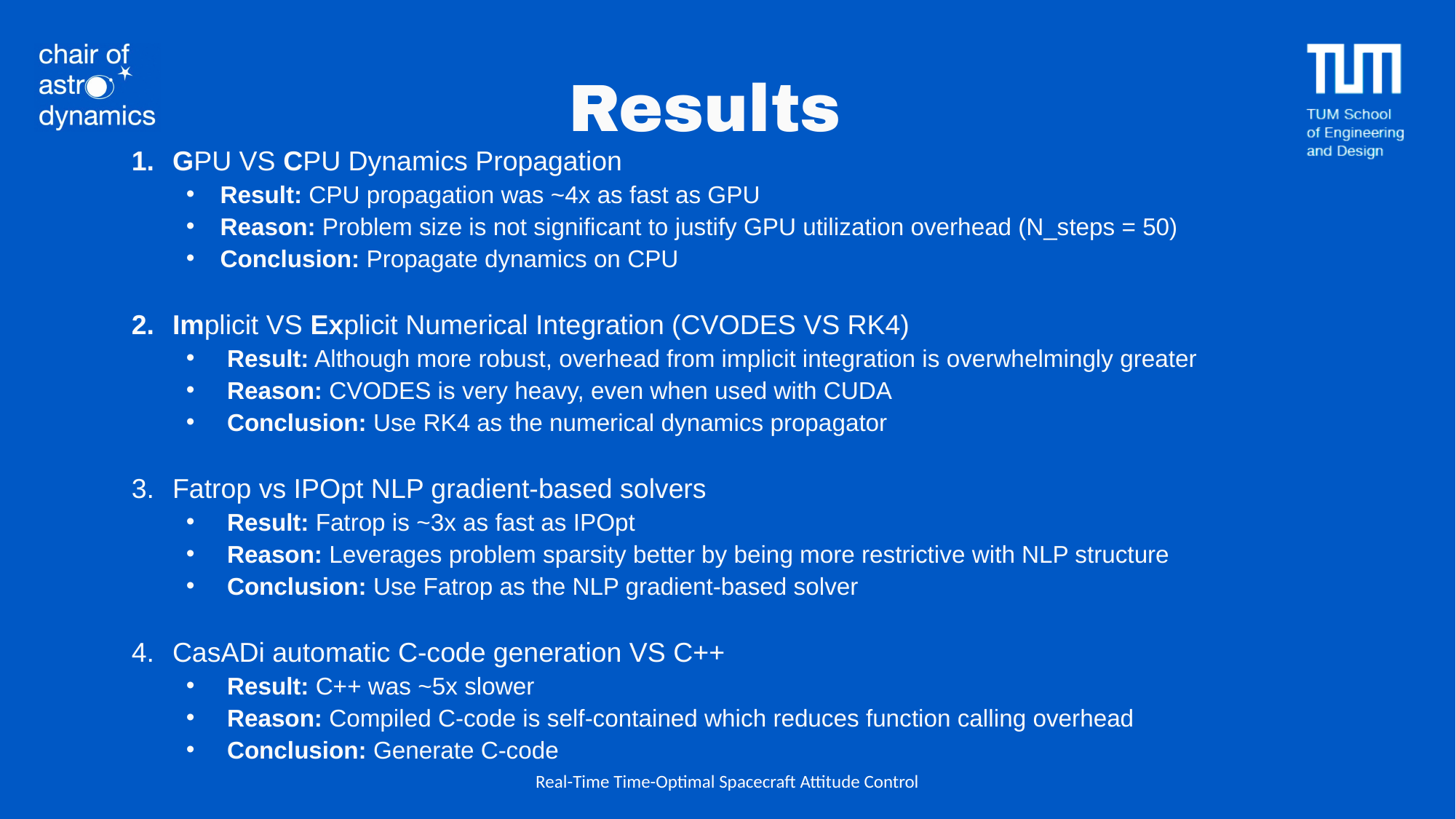

# Results
GPU VS CPU Dynamics Propagation
Result: CPU propagation was ~4x as fast as GPU
Reason: Problem size is not significant to justify GPU utilization overhead (N_steps = 50)
Conclusion: Propagate dynamics on CPU

Implicit VS Explicit Numerical Integration (CVODES VS RK4)
Result: Although more robust, overhead from implicit integration is overwhelmingly greater
Reason: CVODES is very heavy, even when used with CUDA
Conclusion: Use RK4 as the numerical dynamics propagator

Fatrop vs IPOpt NLP gradient-based solvers
Result: Fatrop is ~3x as fast as IPOpt
Reason: Leverages problem sparsity better by being more restrictive with NLP structure
Conclusion: Use Fatrop as the NLP gradient-based solver

CasADi automatic C-code generation VS C++
Result: C++ was ~5x slower
Reason: Compiled C-code is self-contained which reduces function calling overhead
Conclusion: Generate C-code

Real-Time Time-Optimal Spacecraft Attitude Control
9